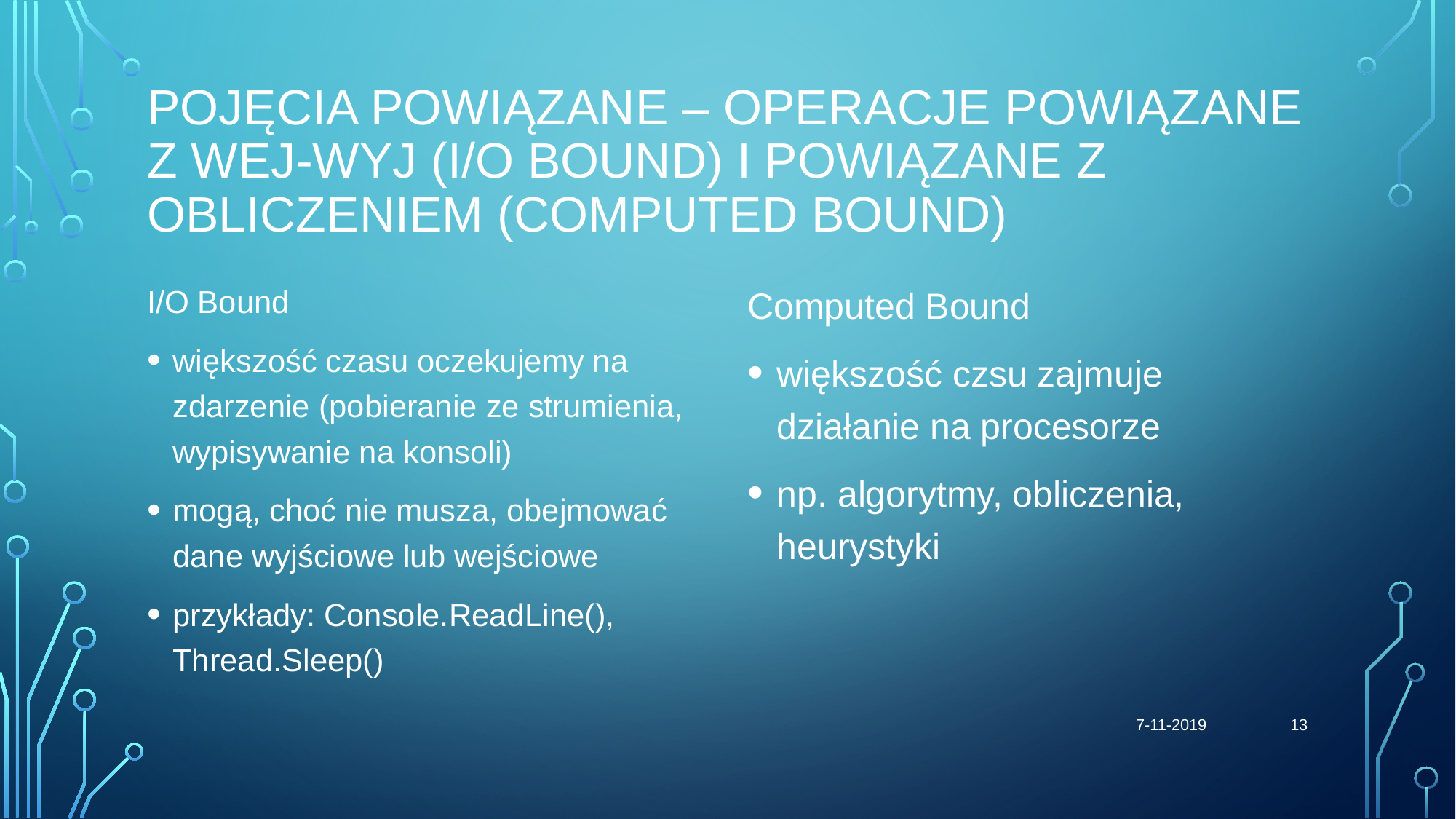

# pojęcia powiązane – operacje powiązane z Wej-wyj (i/O bound) i powiązane z obliczeniem (Computed bound)
I/O Bound
większość czasu oczekujemy na zdarzenie (pobieranie ze strumienia, wypisywanie na konsoli)
mogą, choć nie musza, obejmować dane wyjściowe lub wejściowe
przykłady: Console.ReadLine(), Thread.Sleep()
Computed Bound
większość czsu zajmuje działanie na procesorze
np. algorytmy, obliczenia, heurystyki
13
7-11-2019